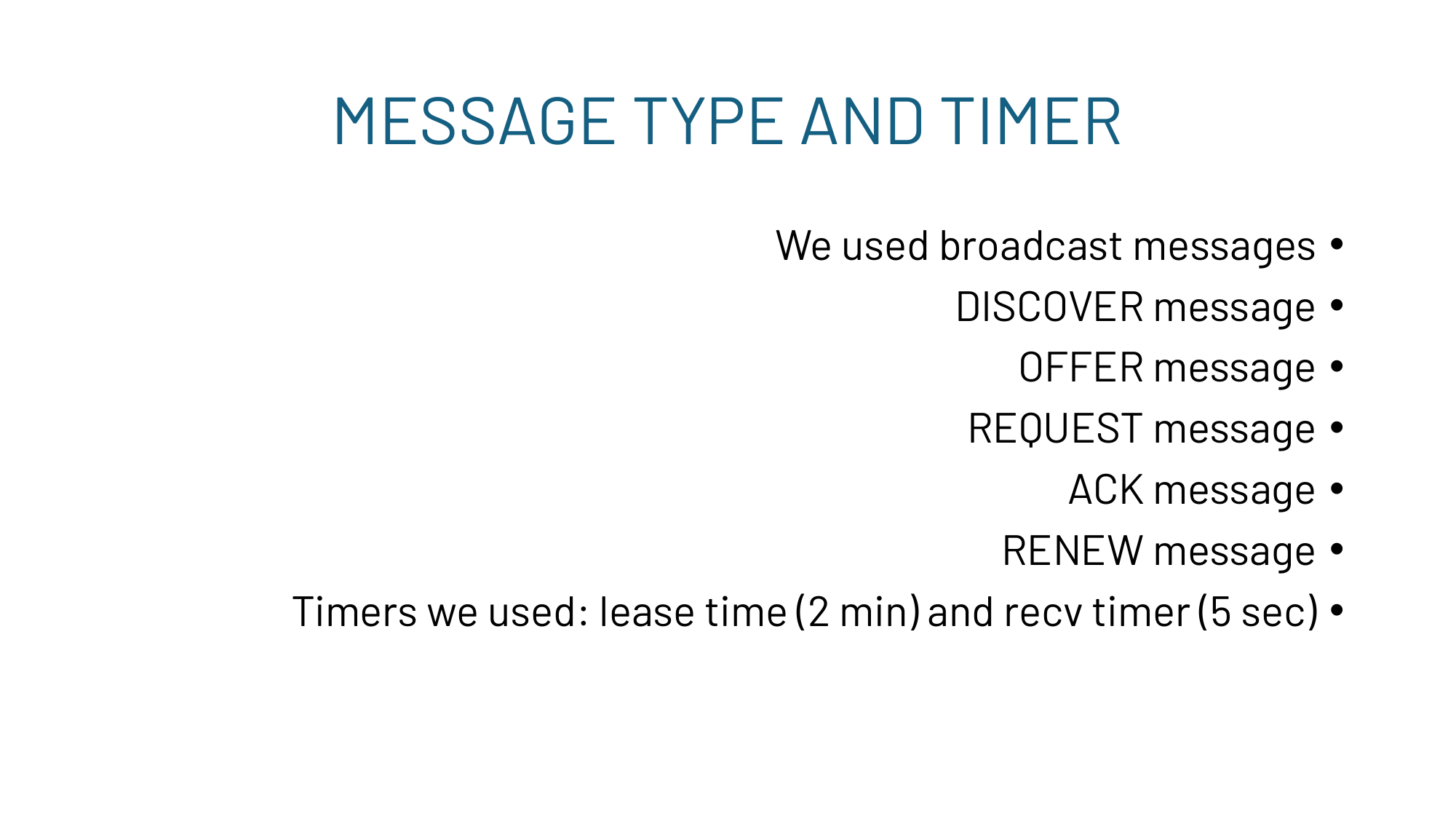

# MESSAGE TYPE AND TIMER
We used broadcast messages
DISCOVER message
OFFER message
REQUEST message
ACK message
RENEW message
Timers we used: lease time (2 min) and recv timer (5 sec)